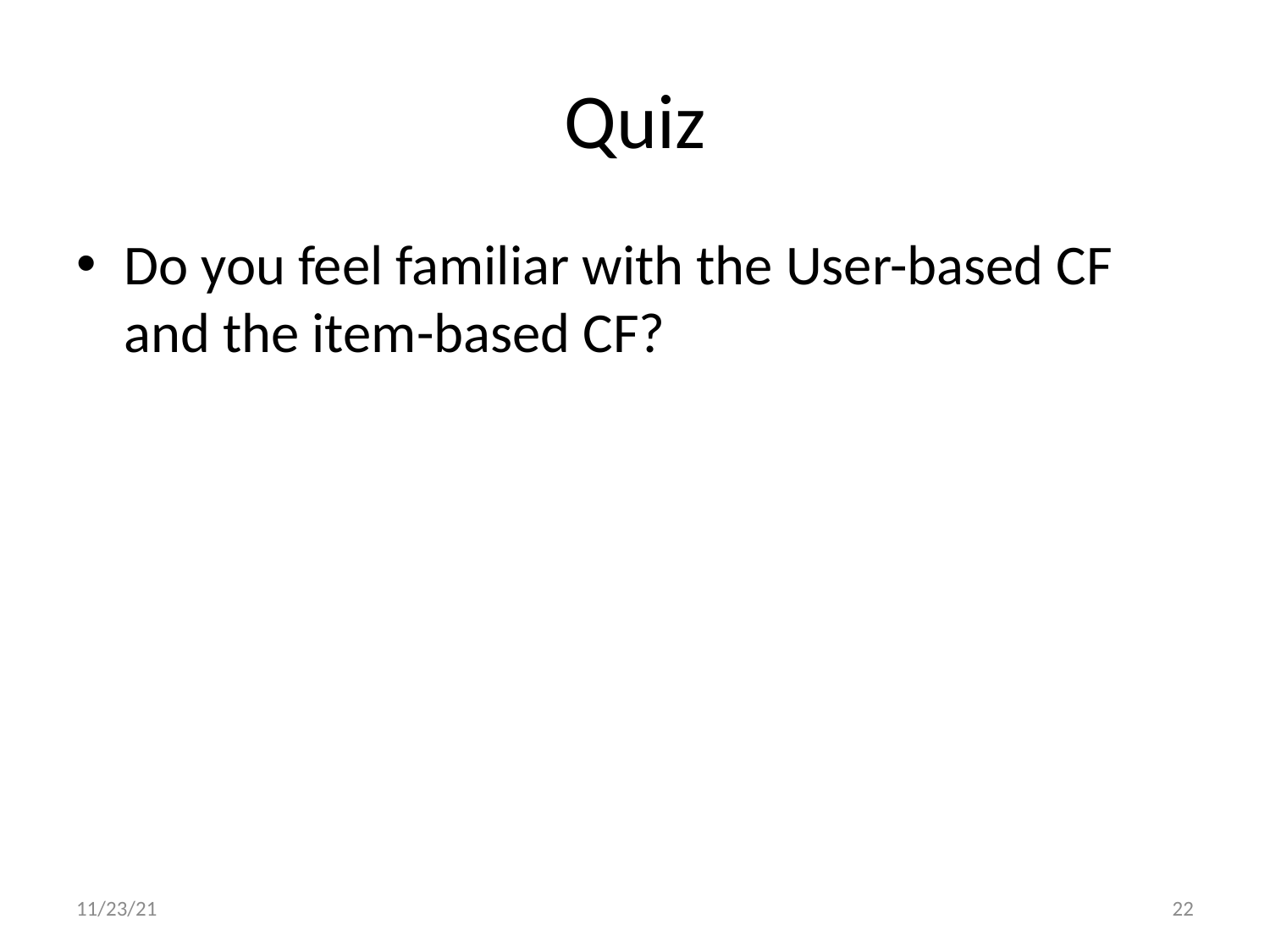

# Quiz
Do you feel familiar with the User-based CF and the item-based CF?
11/23/21
22